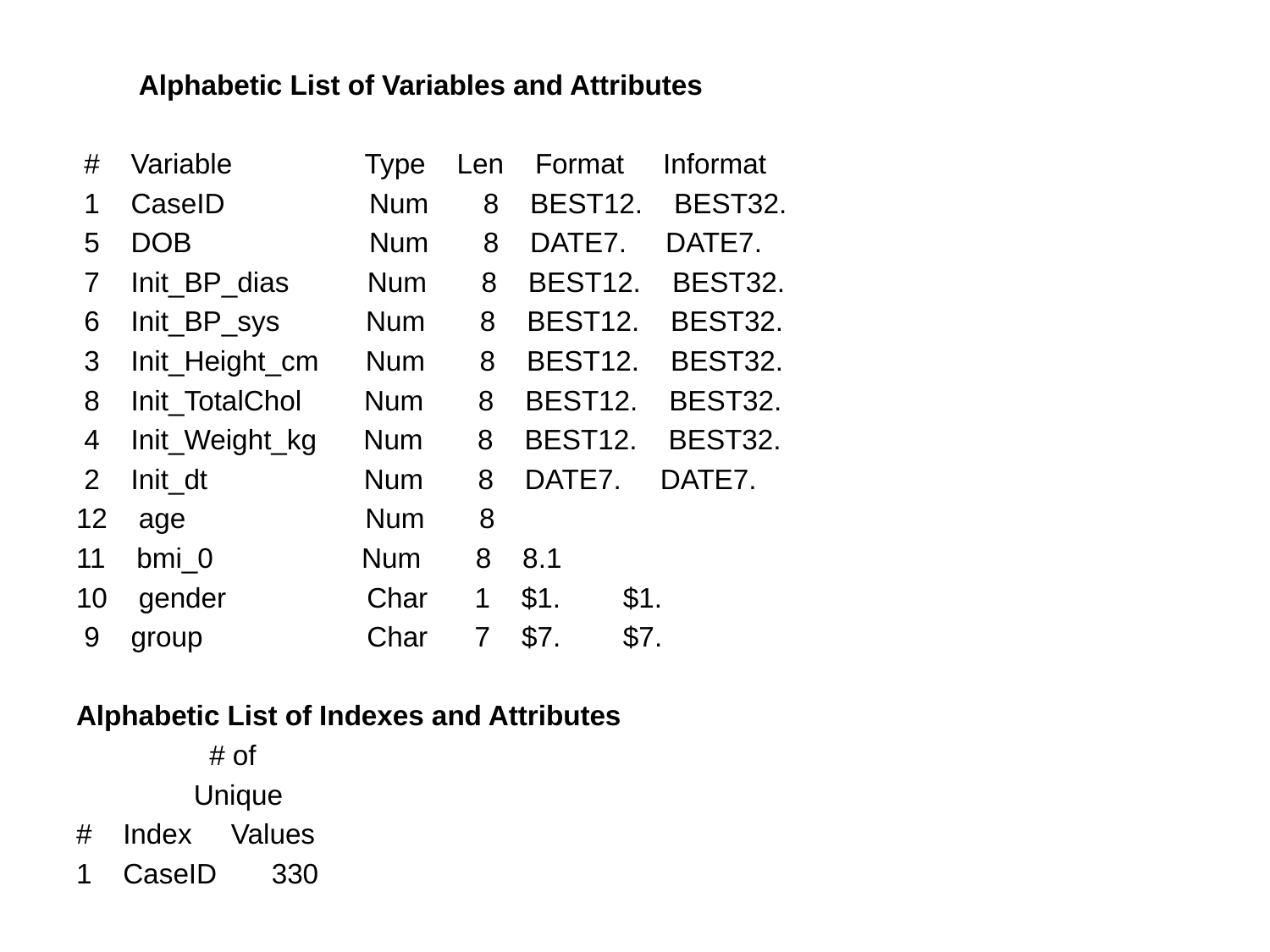

Alphabetic List of Variables and Attributes

 #    Variable                 Type    Len    Format     Informat
 1    CaseID       	     Num       8    BEST12.    BEST32.
 5    DOB              	     Num       8    DATE7.     DATE7.
 7    Init_BP_dias          Num       8    BEST12.    BEST32.
 6    Init_BP_sys           Num       8    BEST12.    BEST32.
 3    Init_Height_cm      Num       8    BEST12.    BEST32.
 8    Init_TotalChol        Num       8    BEST12.    BEST32.
 4    Init_Weight_kg      Num       8    BEST12.    BEST32.
 2    Init_dt                    Num       8    DATE7.     DATE7.
12    age                       Num       8
11    bmi_0                   Num       8    8.1
10    gender                  Char      1    $1.        $1.
 9    group                     Char      7    $7.        $7.

Alphabetic List of Indexes and Attributes
                 # of
               Unique
#    Index     Values
1    CaseID       330